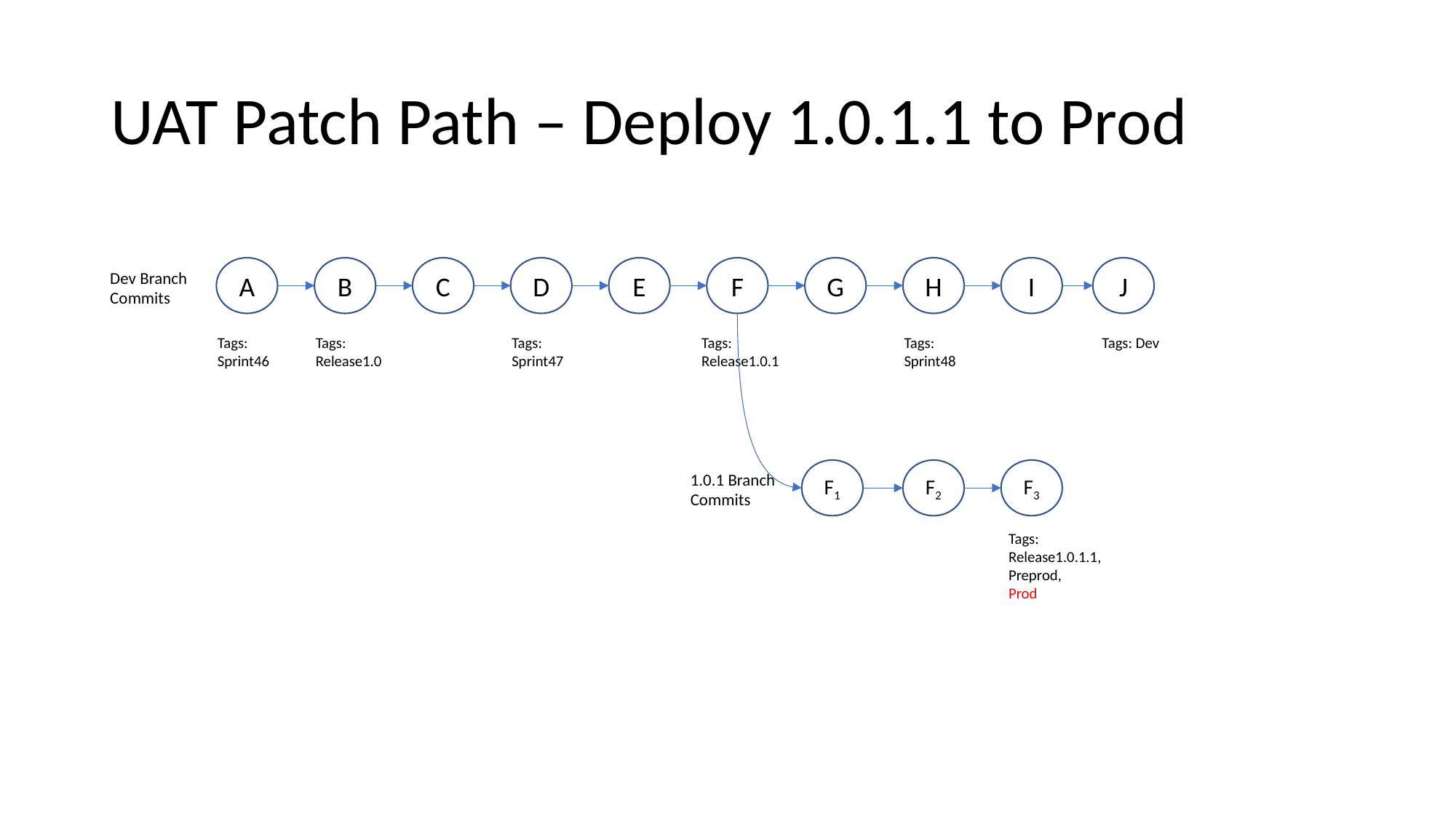

# UAT Patch Path – Deploy 1.0.1.1 to Prod
J
A
B
C
D
E
F
G
H
I
Dev Branch Commits
Tags: Sprint46
Tags: Release1.0
Tags: Sprint47
Tags: Release1.0.1
Tags: Sprint48
Tags: Dev
F1
F2
F3
1.0.1 Branch Commits
Tags: Release1.0.1.1,
Preprod,
Prod